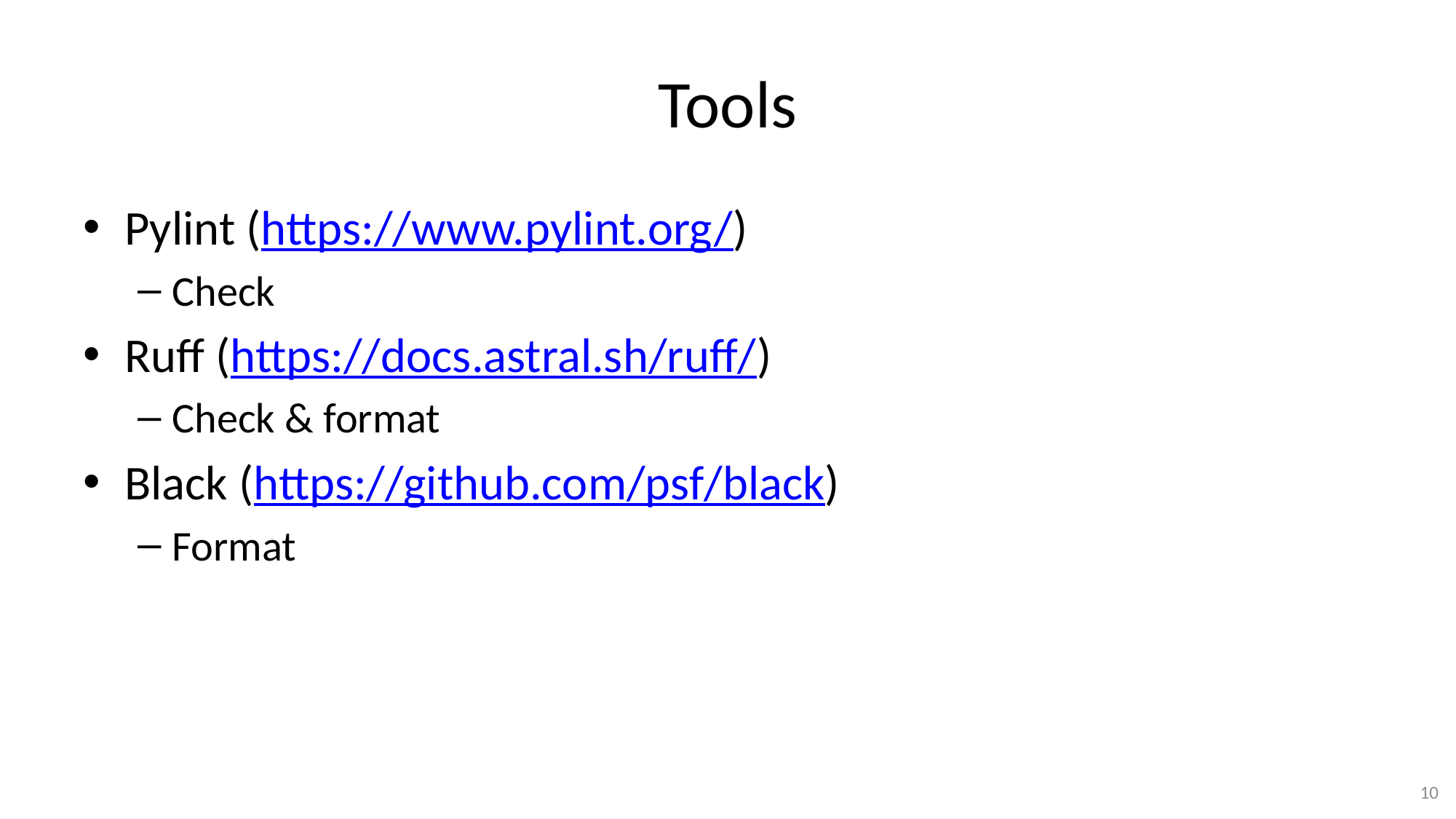

# Tools
Pylint (https://www.pylint.org/)
Check
Ruff (https://docs.astral.sh/ruff/)
Check & format
Black (https://github.com/psf/black)
Format
10